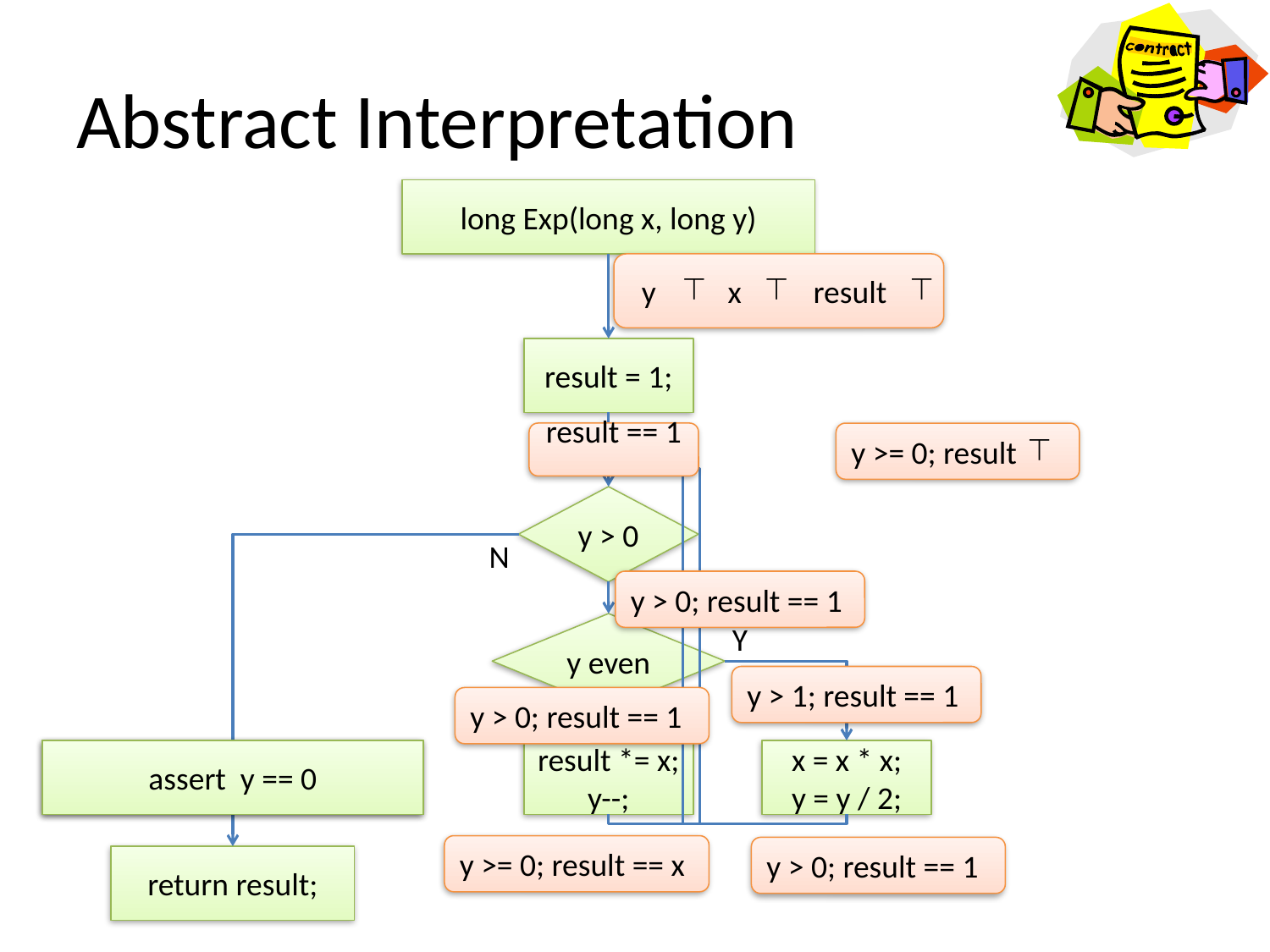

# Abstract Interpretation
long Exp(long x, long y)
y          x          result
⊥
⊥
⊥
result = 1;
result == 1
y >= 0; result
⊥

y > 0
N
y > 0; result == 1
y even
Y
y > 1; result == 1
y > 0; result == 1
Contract.Assert( y == 0 );
assert  y == 0
result *= x;
y--;
x = x * x;
y = y / 2;
y >= 0; result == x
y > 0; result == 1
return result;